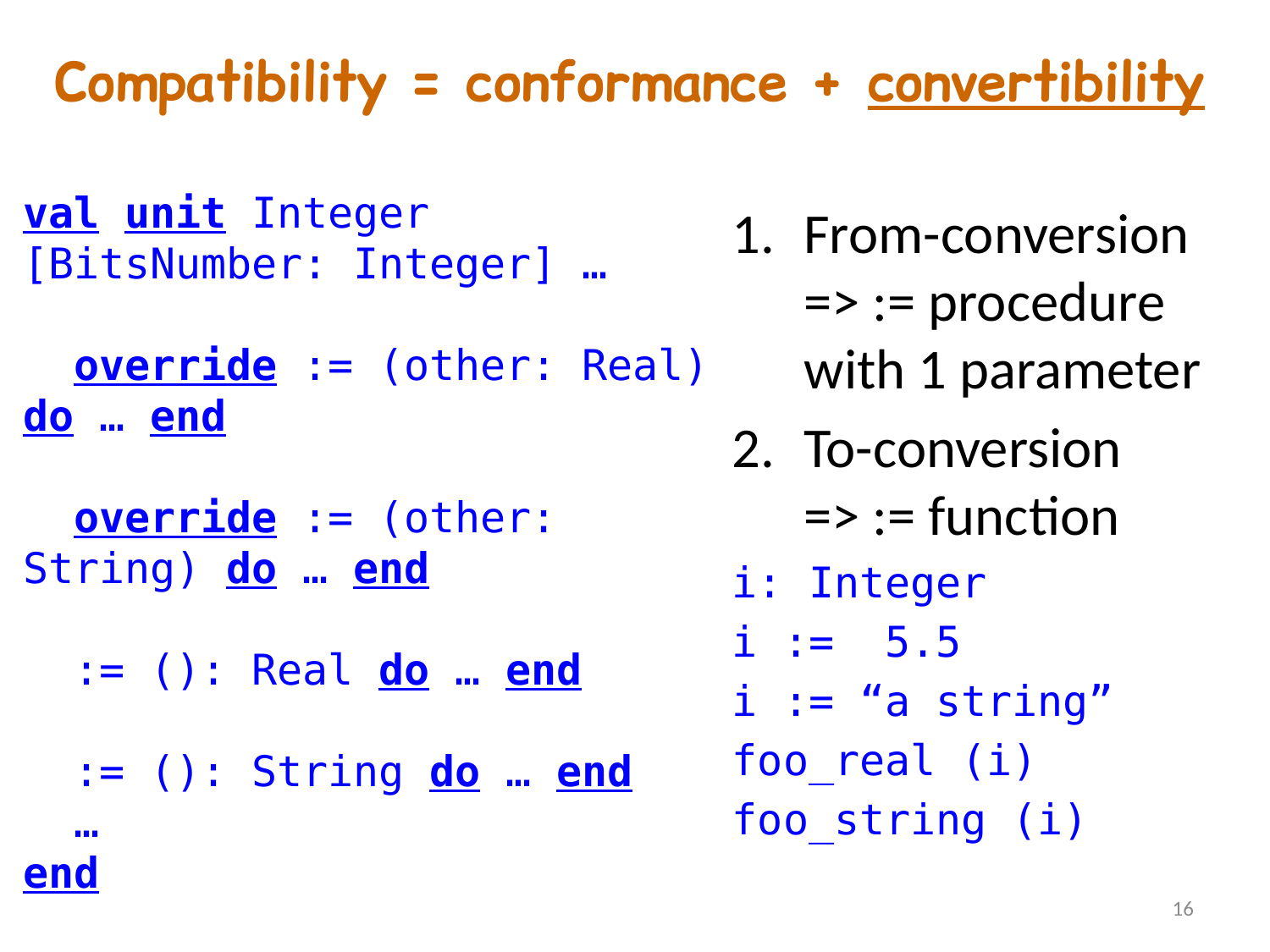

# Compatibility = conformance + convertibility
val unit Integer [BitsNumber: Integer] …

  override := (other: Real) do … end

  override := (other: String) do … end

  := (): Real do … end

  := (): String do … end
  …
end
From-conversion => := procedure with 1 parameter
To-conversion => := function
i: Integer
i :=  5.5
i := “a string”
foo_real (i)
foo_string (i)
16